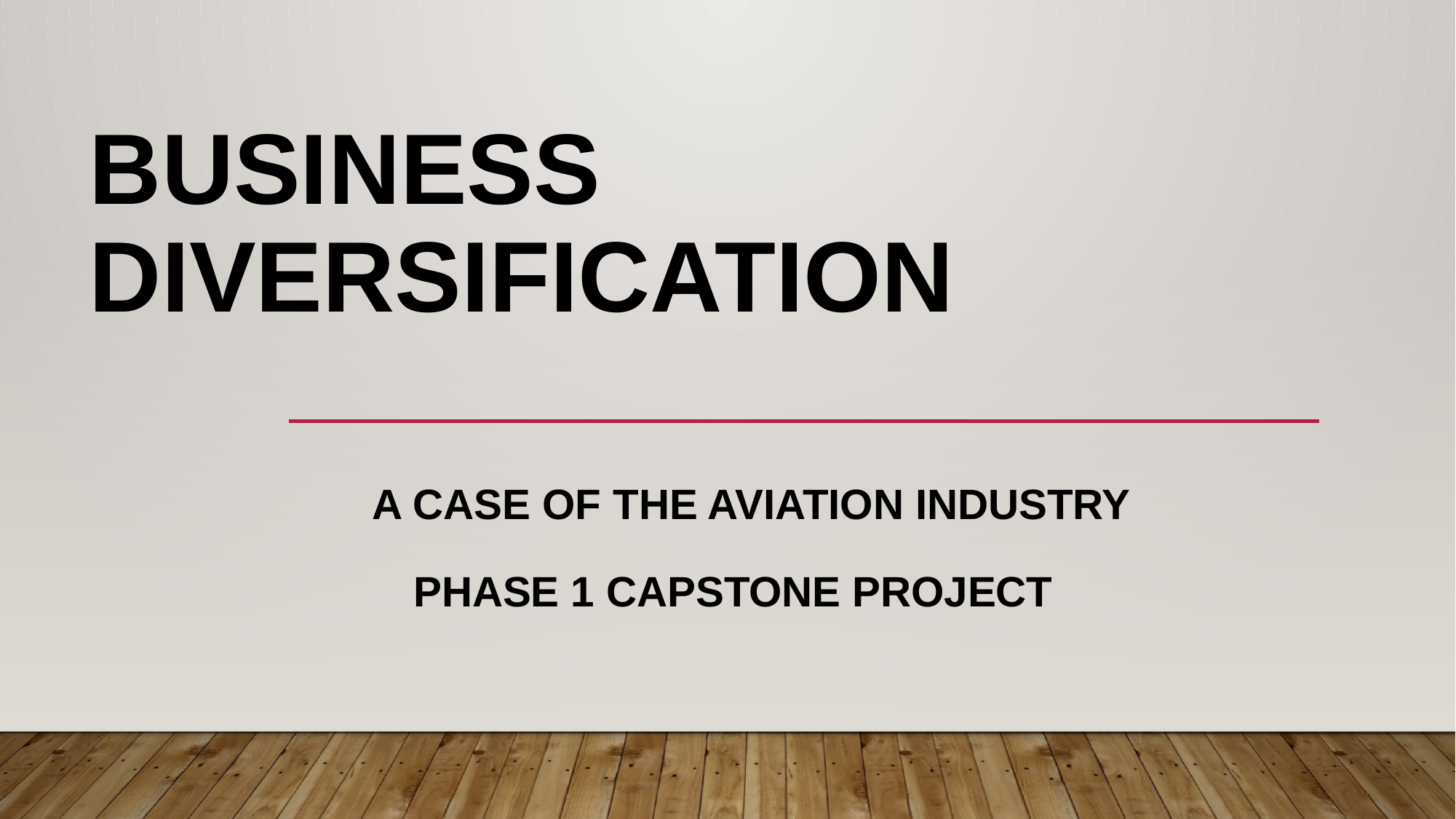

# Business diversification
A CASE OF THE AVIATION INDUSTRY
PHASE 1 CAPSTONE PROJECT